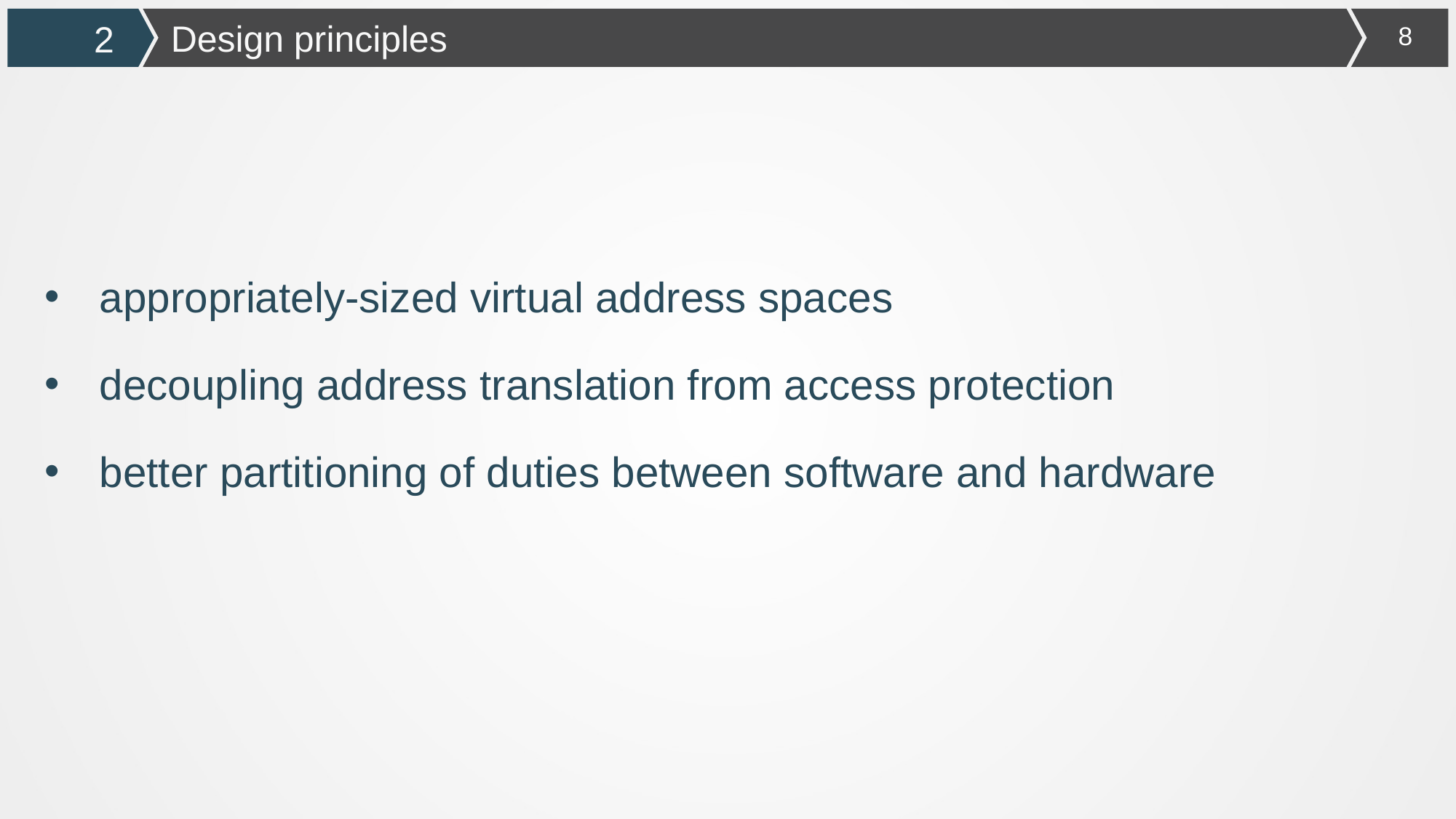

Design principles
2
appropriately-sized virtual address spaces
decoupling address translation from access protection
better partitioning of duties between software and hardware